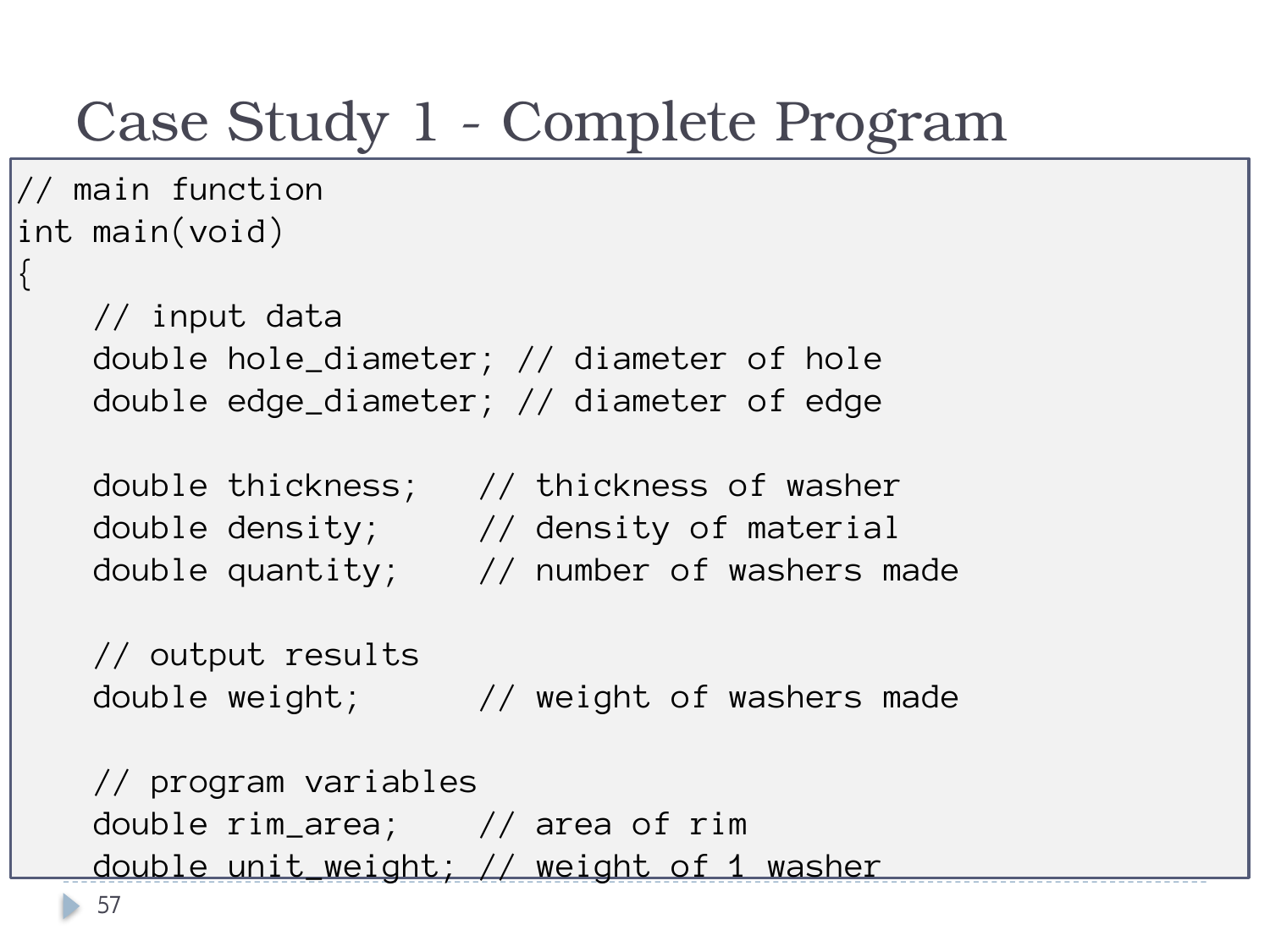

# Case Study 1 - Complete Program
// main function
int main(void)
{
    // input data
    double hole_diameter; // diameter of hole
    double edge_diameter; // diameter of edge

    double thickness;   // thickness of washer
    double density;     // density of material
    double quantity;    // number of washers made

    // output results
    double weight;      // weight of washers made

    // program variables
    double rim_area;    // area of rim
    double unit_weight; // weight of 1 washer

57